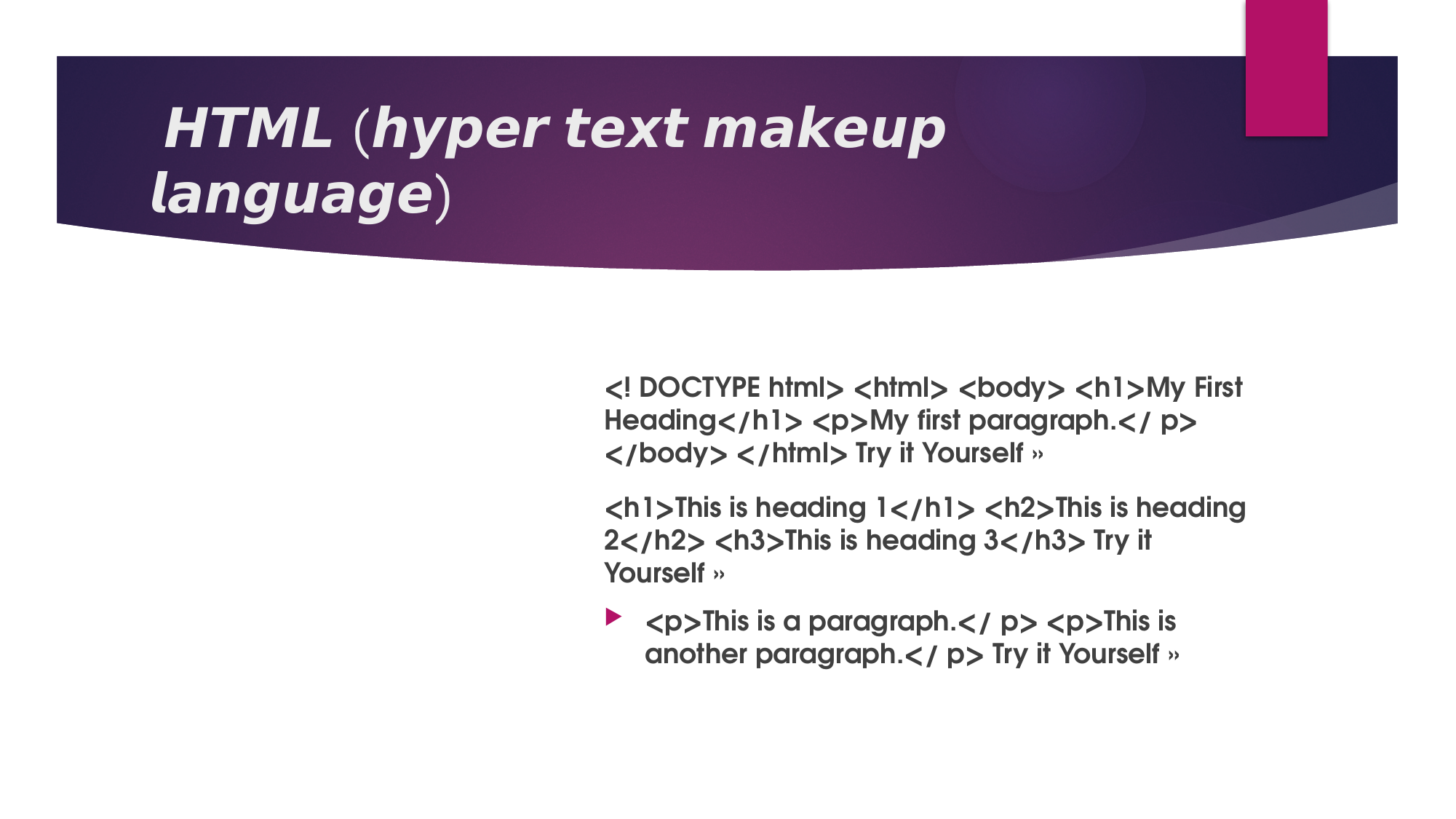

# 𝙃𝙏𝙈𝙇 (𝙝𝙮𝙥𝙚𝙧 𝙩𝙚𝙭𝙩 𝙢𝙖𝙠𝙚𝙪𝙥 𝙡𝙖𝙣𝙜𝙪𝙖𝙜𝙚)
<! DOCTYPE html> <html> <body> <h1>My First Heading</h1> <p>My first paragraph.</ p> </body> </html> Try it Yourself »
<h1>This is heading 1</h1> <h2>This is heading 2</h2> <h3>This is heading 3</h3> Try it Yourself »
<p>This is a paragraph.</ p> <p>This is another paragraph.</ p> Try it Yourself »